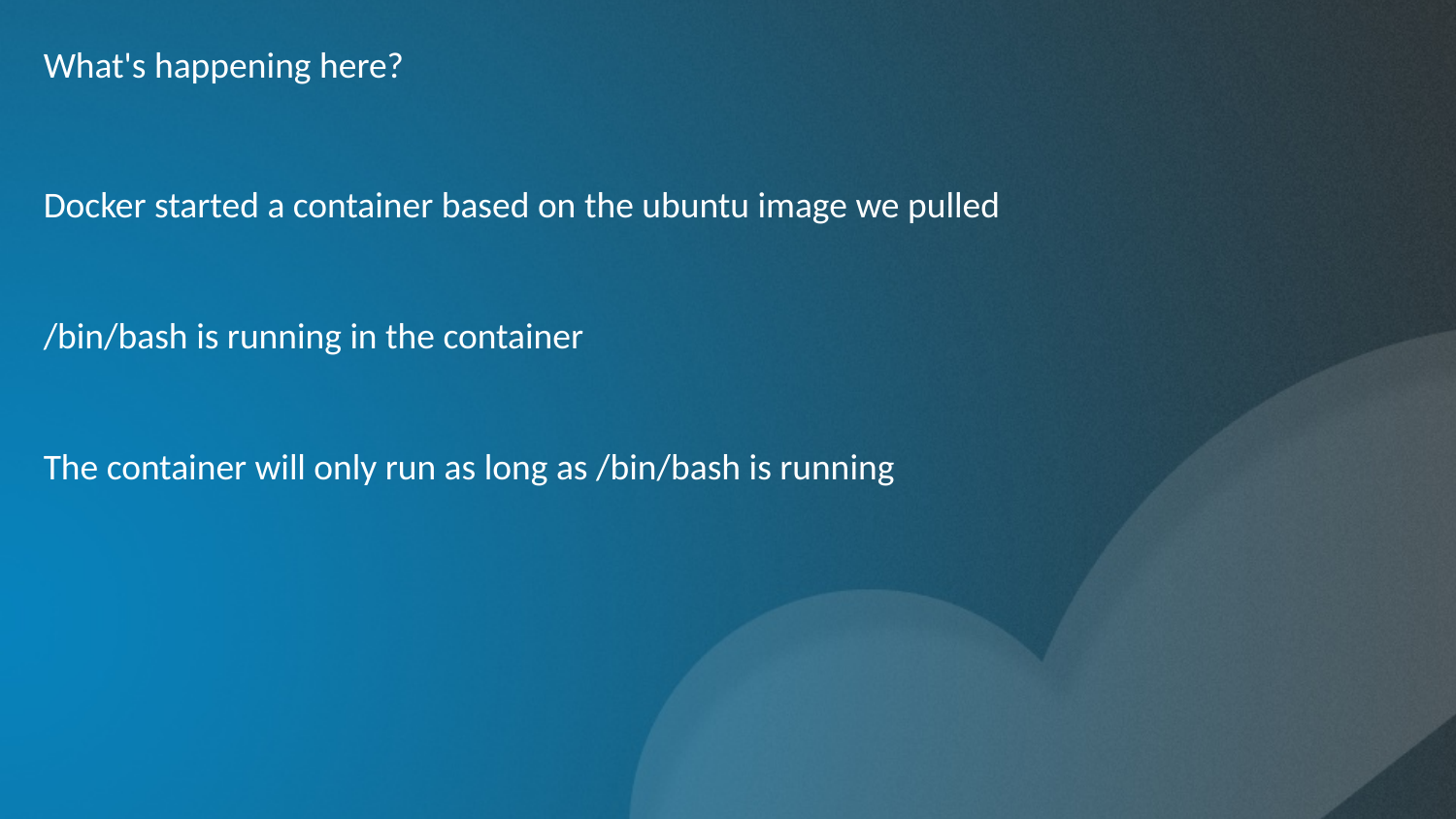

What's happening here?
Docker started a container based on the ubuntu image we pulled

/bin/bash is running in the container

The container will only run as long as /bin/bash is running